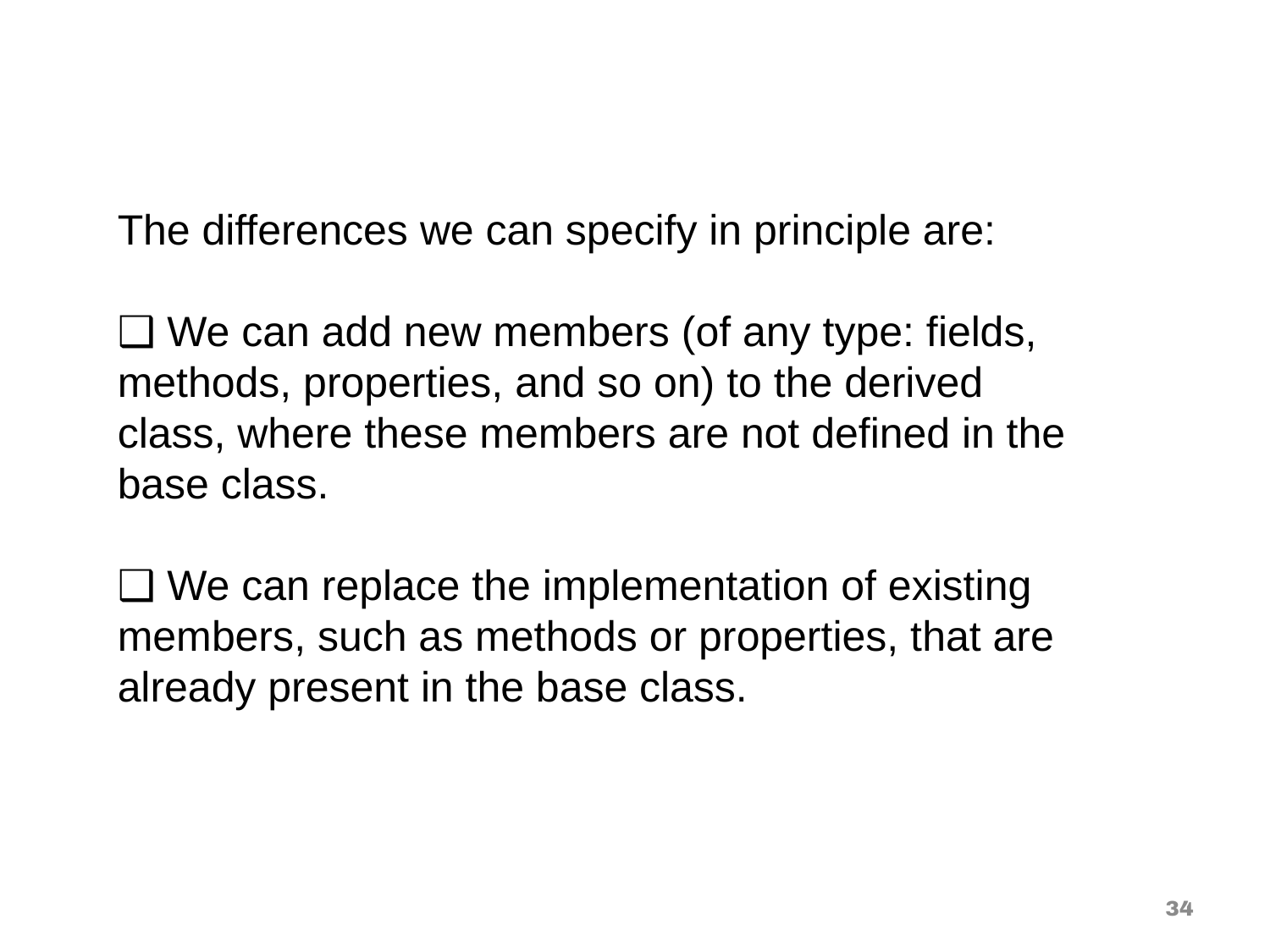

The differences we can specify in principle are:

❑ We can add new members (of any type: fields, methods, properties, and so on) to the derived
class, where these members are not defined in the base class.

❑ We can replace the implementation of existing members, such as methods or properties, that are
already present in the base class.
34